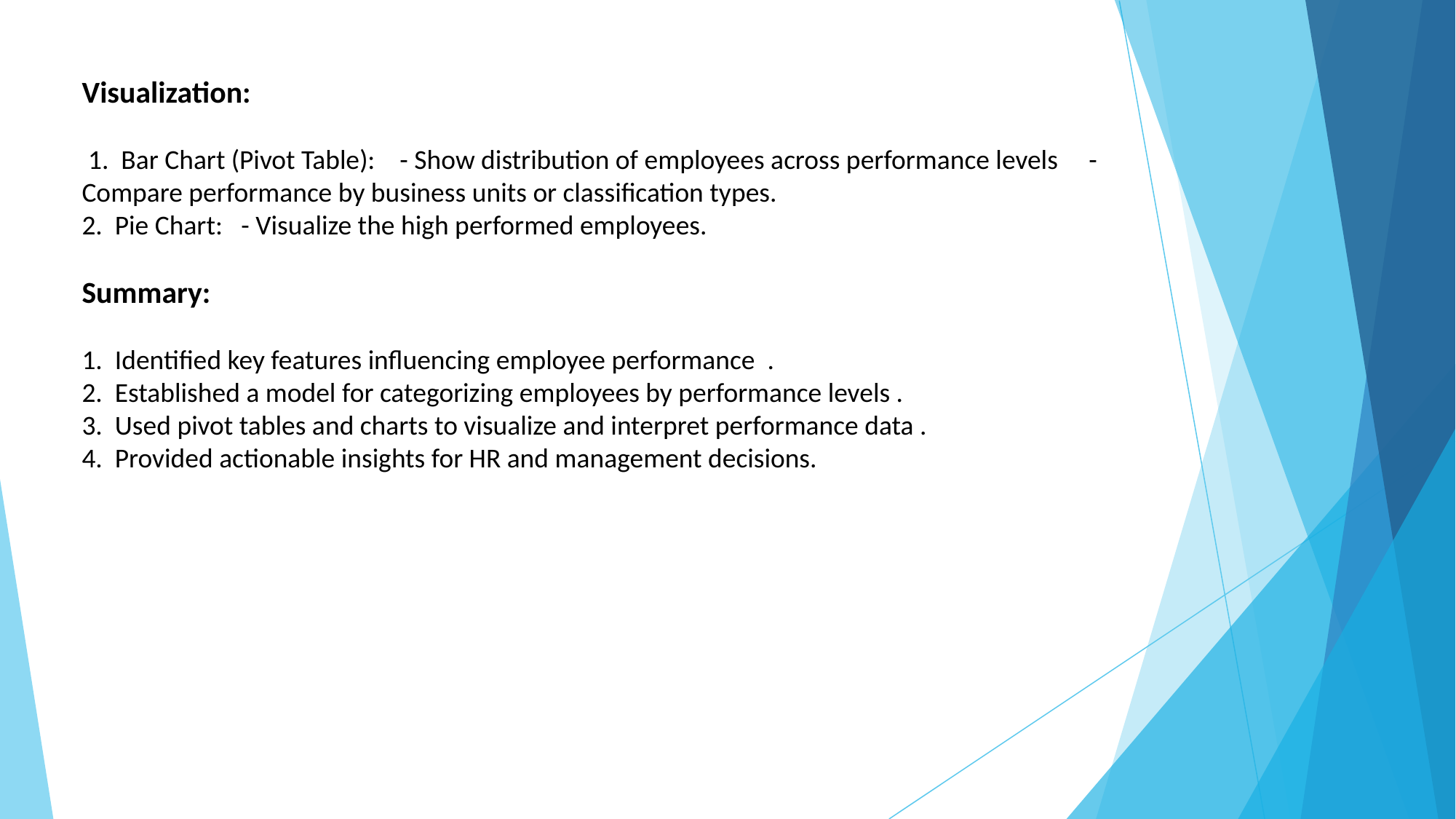

Visualization:

 1.  Bar Chart (Pivot Table):    - Show distribution of employees across performance levels     - Compare performance by business units or classification types.
2.  Pie Chart:   - Visualize the high performed employees.

Summary:

1.  Identified key features influencing employee performance  .
2.  Established a model for categorizing employees by performance levels .
3.  Used pivot tables and charts to visualize and interpret performance data .
4.  Provided actionable insights for HR and management decisions.